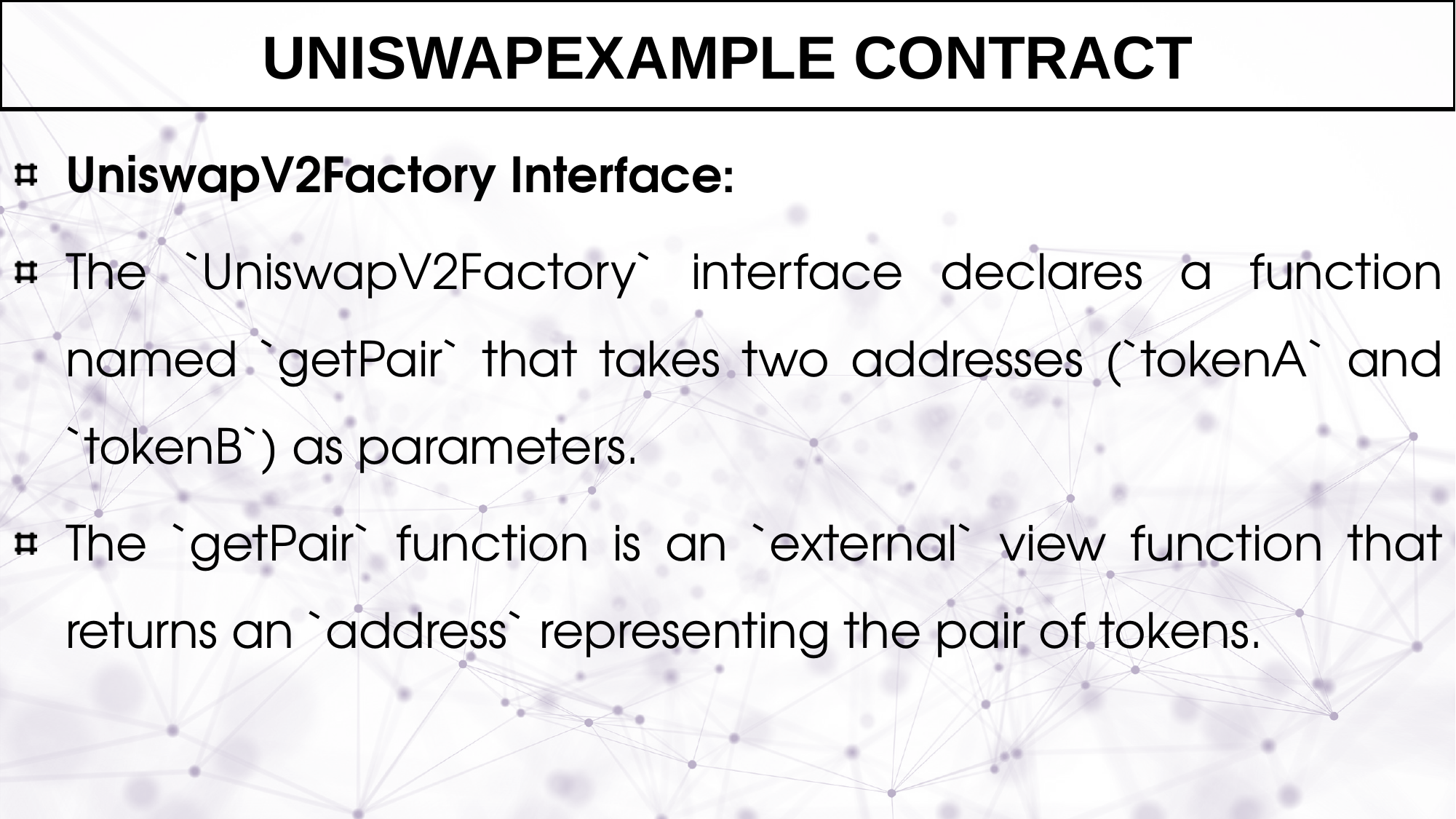

# UniswapExample Contract
UniswapV2Factory Interface:
The `UniswapV2Factory` interface declares a function named `getPair` that takes two addresses (`tokenA` and `tokenB`) as parameters.
The `getPair` function is an `external` view function that returns an `address` representing the pair of tokens.